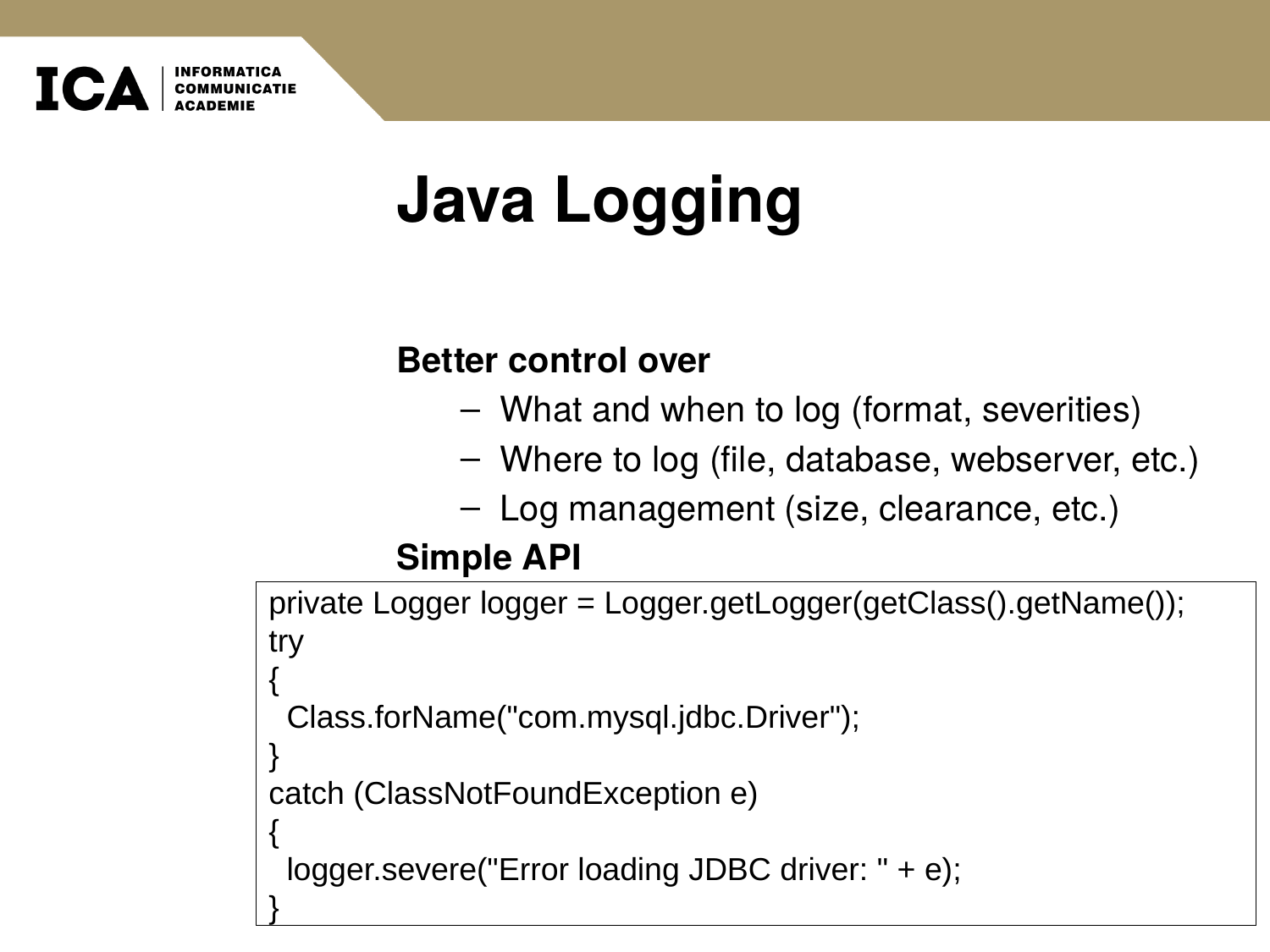

# Java Logging

Better control over
What and when to log (format, severities)
Where to log (file, database, webserver, etc.)
Log management (size, clearance, etc.)
Simple API
private Logger logger = Logger.getLogger(getClass().getName());
try
{
  Class.forName("com.mysql.jdbc.Driver");
}
catch (ClassNotFoundException e)
{
  logger.severe("Error loading JDBC driver: " + e);
}